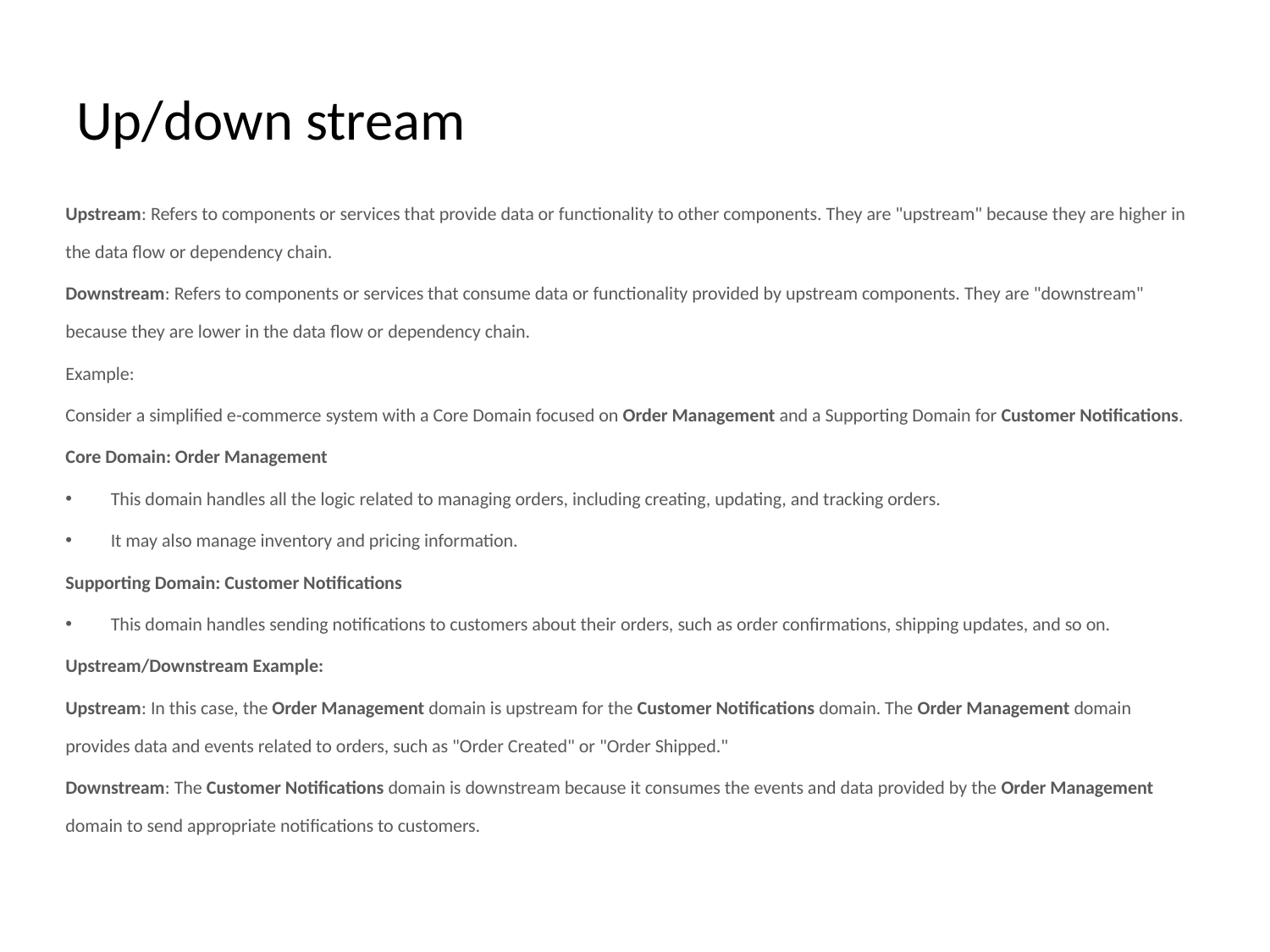

# Up/down stream
Upstream: Refers to components or services that provide data or functionality to other components. They are "upstream" because they are higher in the data flow or dependency chain.
Downstream: Refers to components or services that consume data or functionality provided by upstream components. They are "downstream" because they are lower in the data flow or dependency chain.
Example:
Consider a simplified e-commerce system with a Core Domain focused on Order Management and a Supporting Domain for Customer Notifications.
Core Domain: Order Management
This domain handles all the logic related to managing orders, including creating, updating, and tracking orders.
It may also manage inventory and pricing information.
Supporting Domain: Customer Notifications
This domain handles sending notifications to customers about their orders, such as order confirmations, shipping updates, and so on.
Upstream/Downstream Example:
Upstream: In this case, the Order Management domain is upstream for the Customer Notifications domain. The Order Management domain provides data and events related to orders, such as "Order Created" or "Order Shipped."
Downstream: The Customer Notifications domain is downstream because it consumes the events and data provided by the Order Management domain to send appropriate notifications to customers.